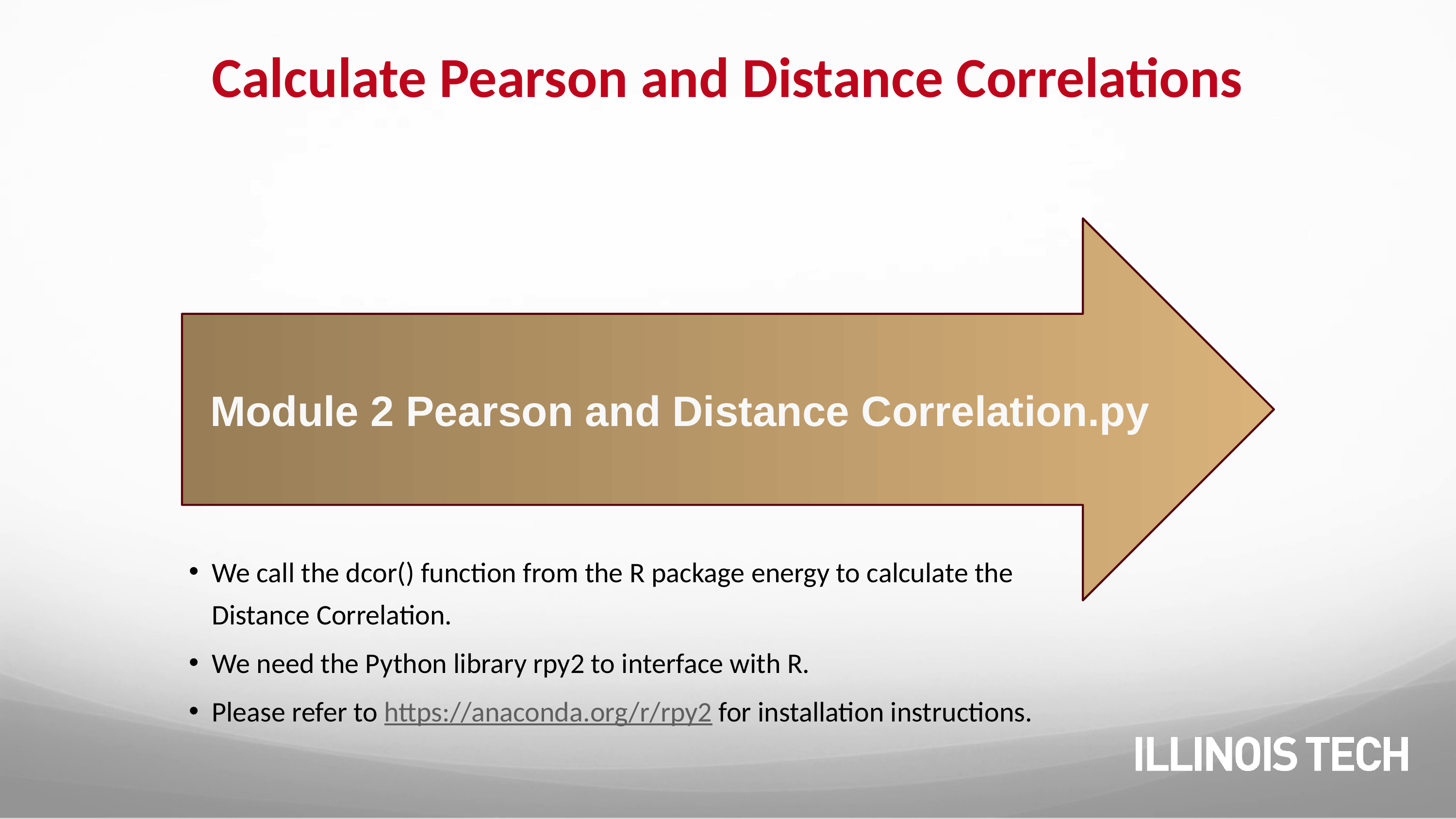

# Calculate Pearson and Distance Correlations
Module 2 Pearson and Distance Correlation.py
We call the dcor() function from the R package energy to calculate the Distance Correlation.
We need the Python library rpy2 to interface with R.
Please refer to https://anaconda.org/r/rpy2 for installation instructions.